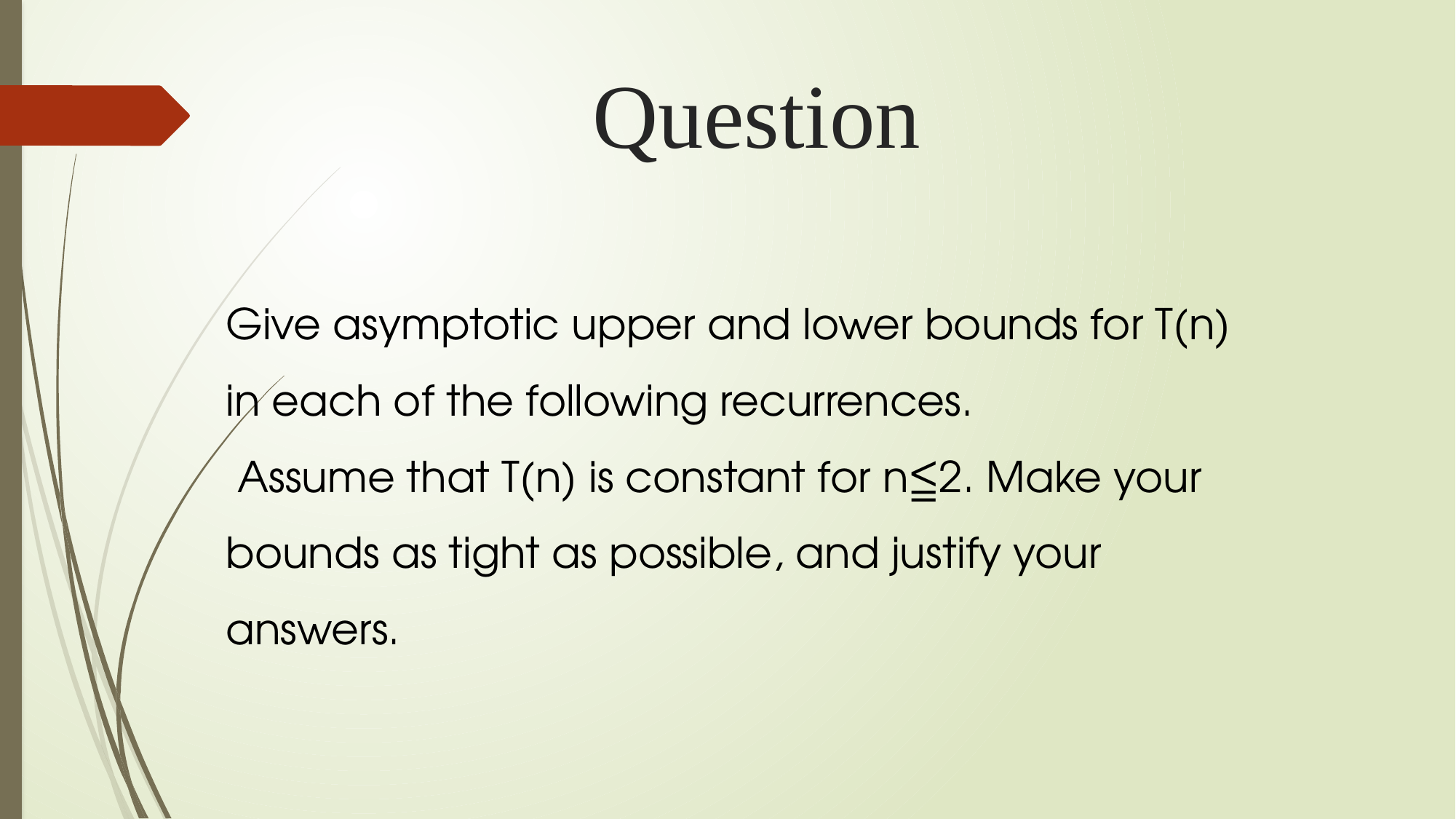

# Question
Give asymptotic upper and lower bounds for T(n) in each of the following recurrences.
 Assume that T(n) is constant for n≦2. Make your bounds as tight as possible, and justify your answers.